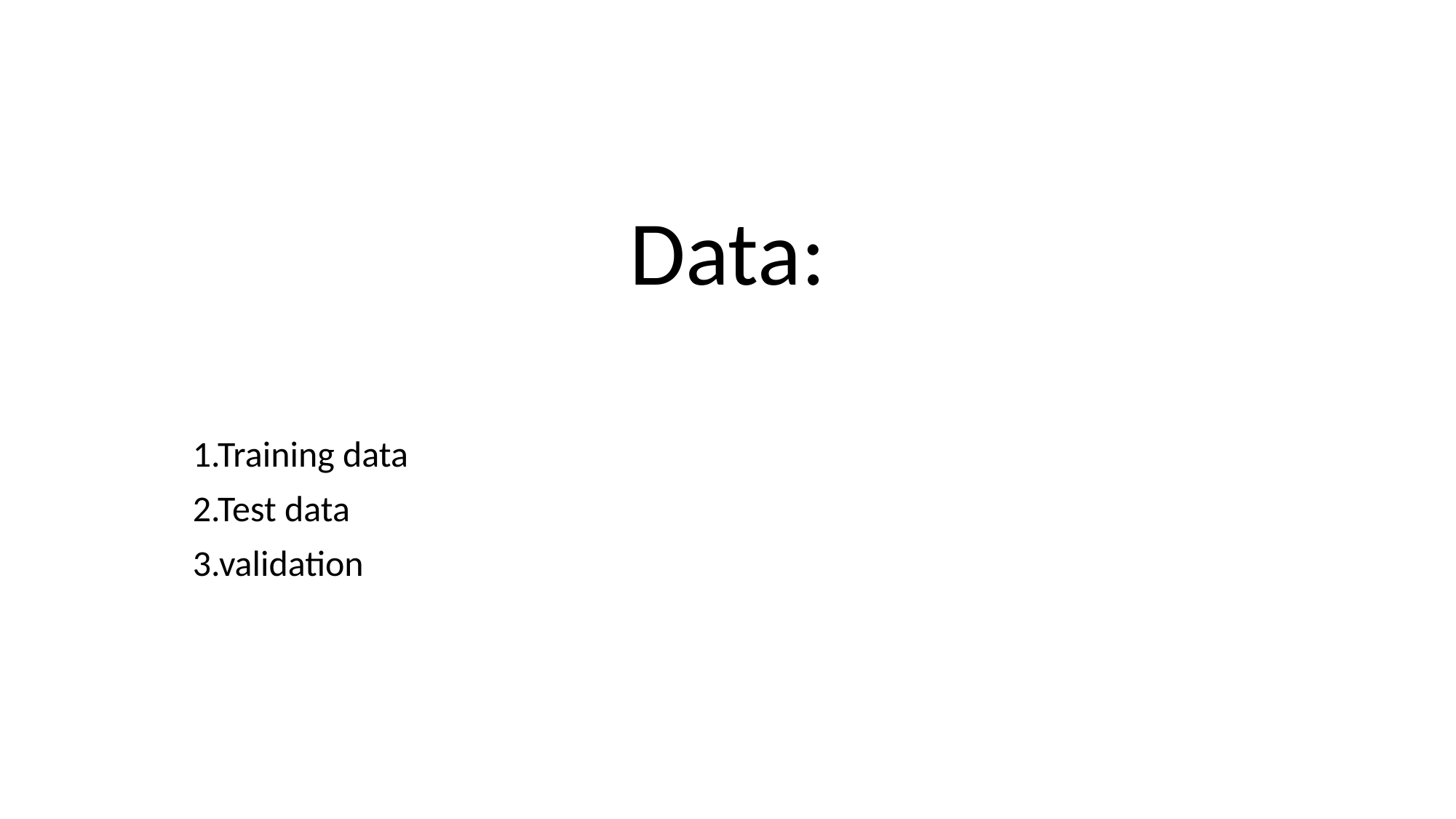

# Data:
1.Training data
2.Test data
3.validation